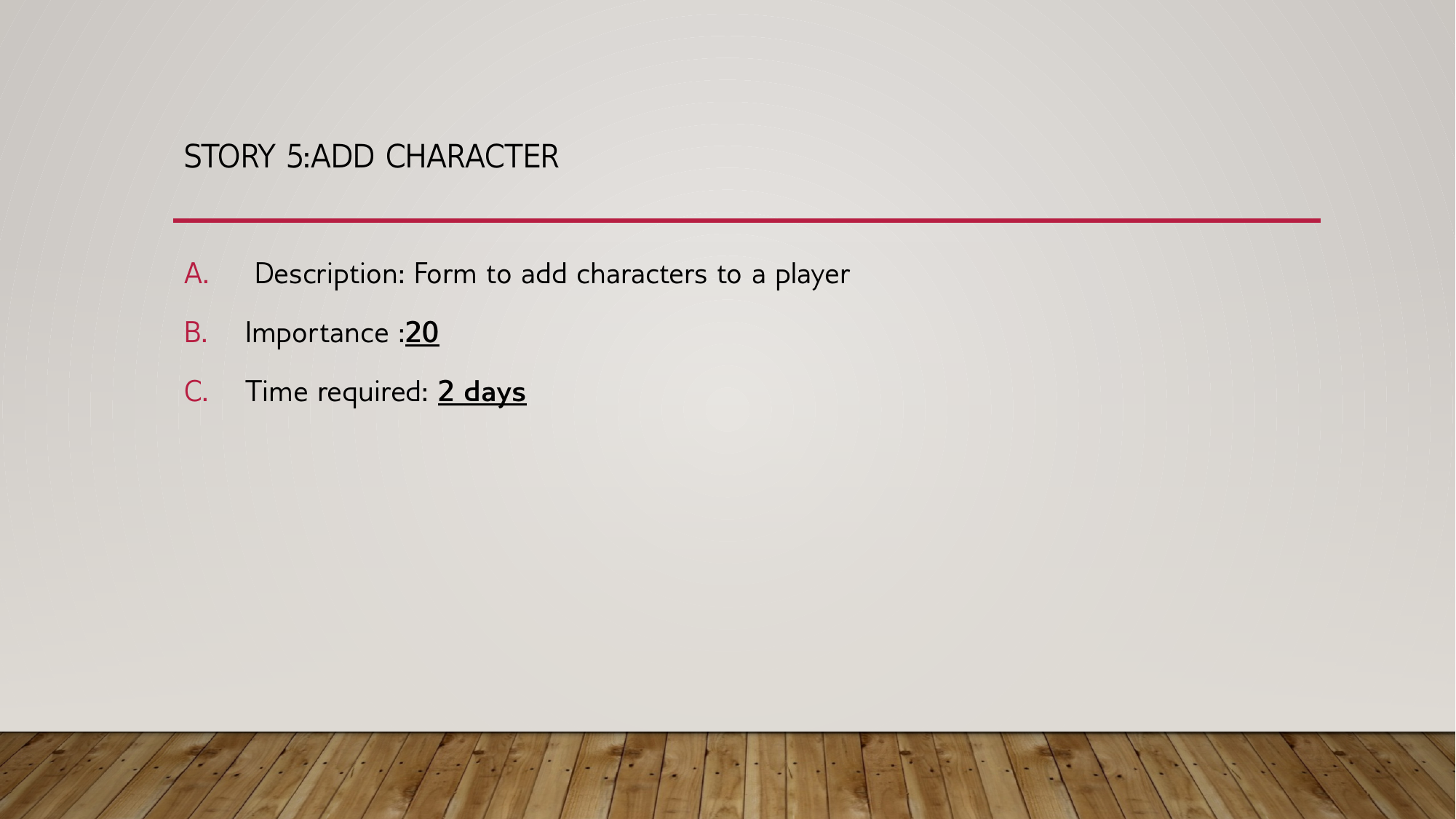

# Story 5:Add Character
 Description: Form to add characters to a player
Importance :20
Time required: 2 days